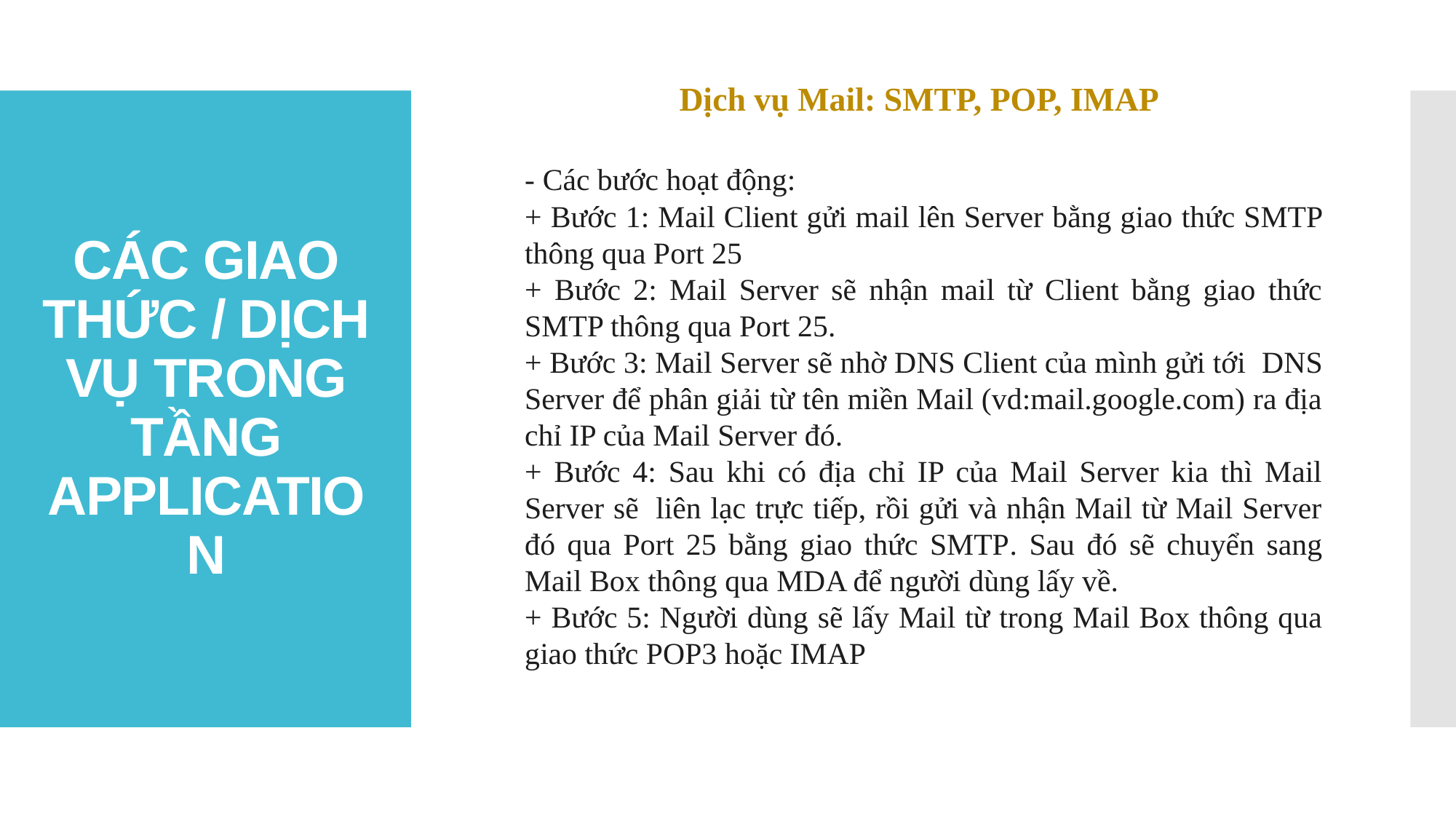

Dịch vụ Mail: SMTP, POP, IMAP
# CÁC GIAO THỨC / DỊCH VỤ TRONG TẦNG APPLICATION
- Các bước hoạt động:
+ Bước 1: Mail Client gửi mail lên Server bằng giao thức SMTP thông qua Port 25
+ Bước 2: Mail Server sẽ nhận mail từ Client bằng giao thức SMTP thông qua Port 25.
+ Bước 3: Mail Server sẽ nhờ DNS Client của mình gửi tới  DNS Server để phân giải từ tên miền Mail (vd:mail.google.com) ra địa chỉ IP của Mail Server đó.
+ Bước 4: Sau khi có địa chỉ IP của Mail Server kia thì Mail Server sẽ  liên lạc trực tiếp, rồi gửi và nhận Mail từ Mail Server đó qua Port 25 bằng giao thức SMTP. Sau đó sẽ chuyển sang Mail Box thông qua MDA để người dùng lấy về.
+ Bước 5: Người dùng sẽ lấy Mail từ trong Mail Box thông qua giao thức POP3 hoặc IMAP